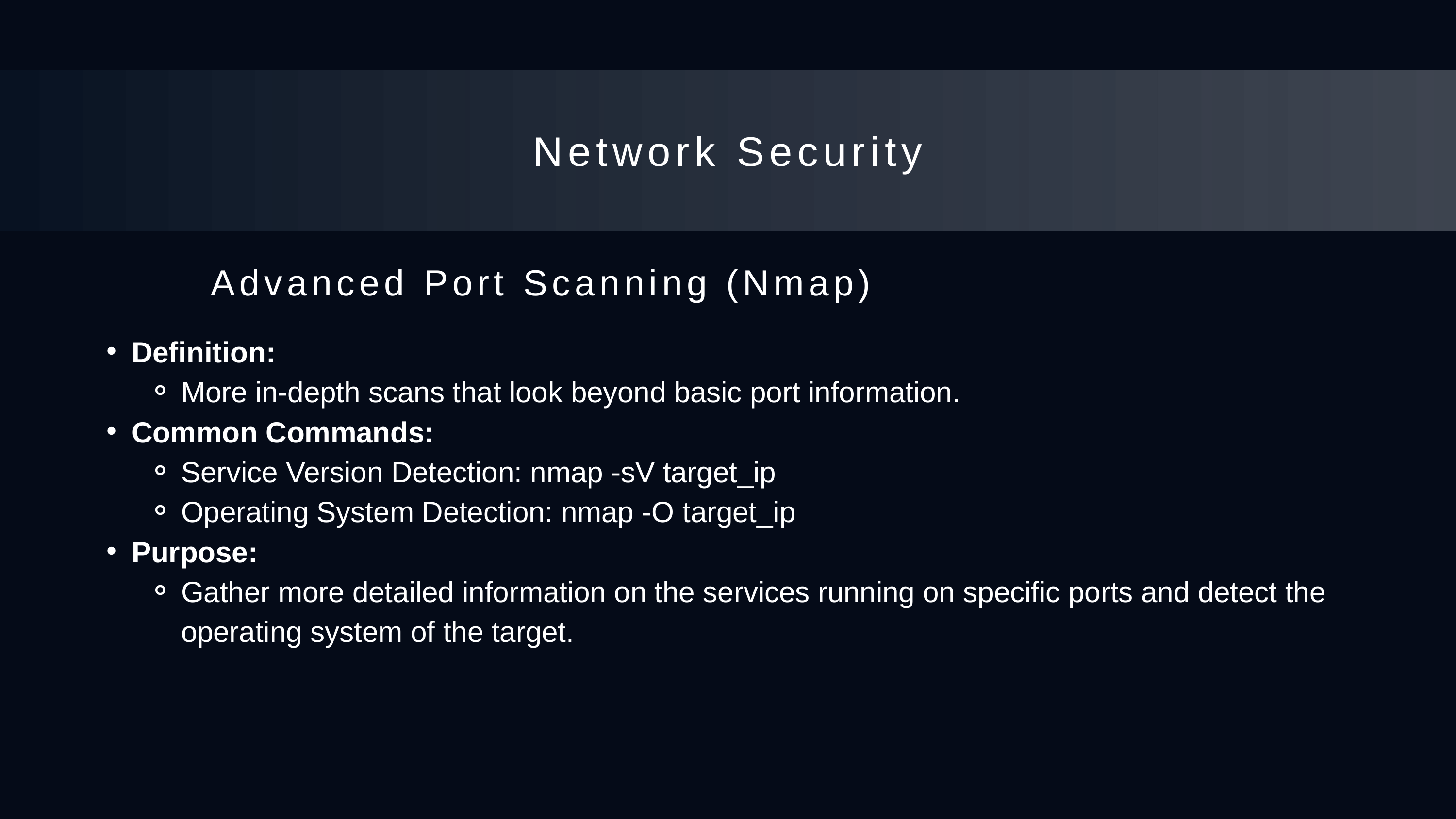

Network Security
Advanced Port Scanning (Nmap)
Definition:
More in-depth scans that look beyond basic port information.
Common Commands:
Service Version Detection: nmap -sV target_ip
Operating System Detection: nmap -O target_ip
Purpose:
Gather more detailed information on the services running on specific ports and detect the operating system of the target.